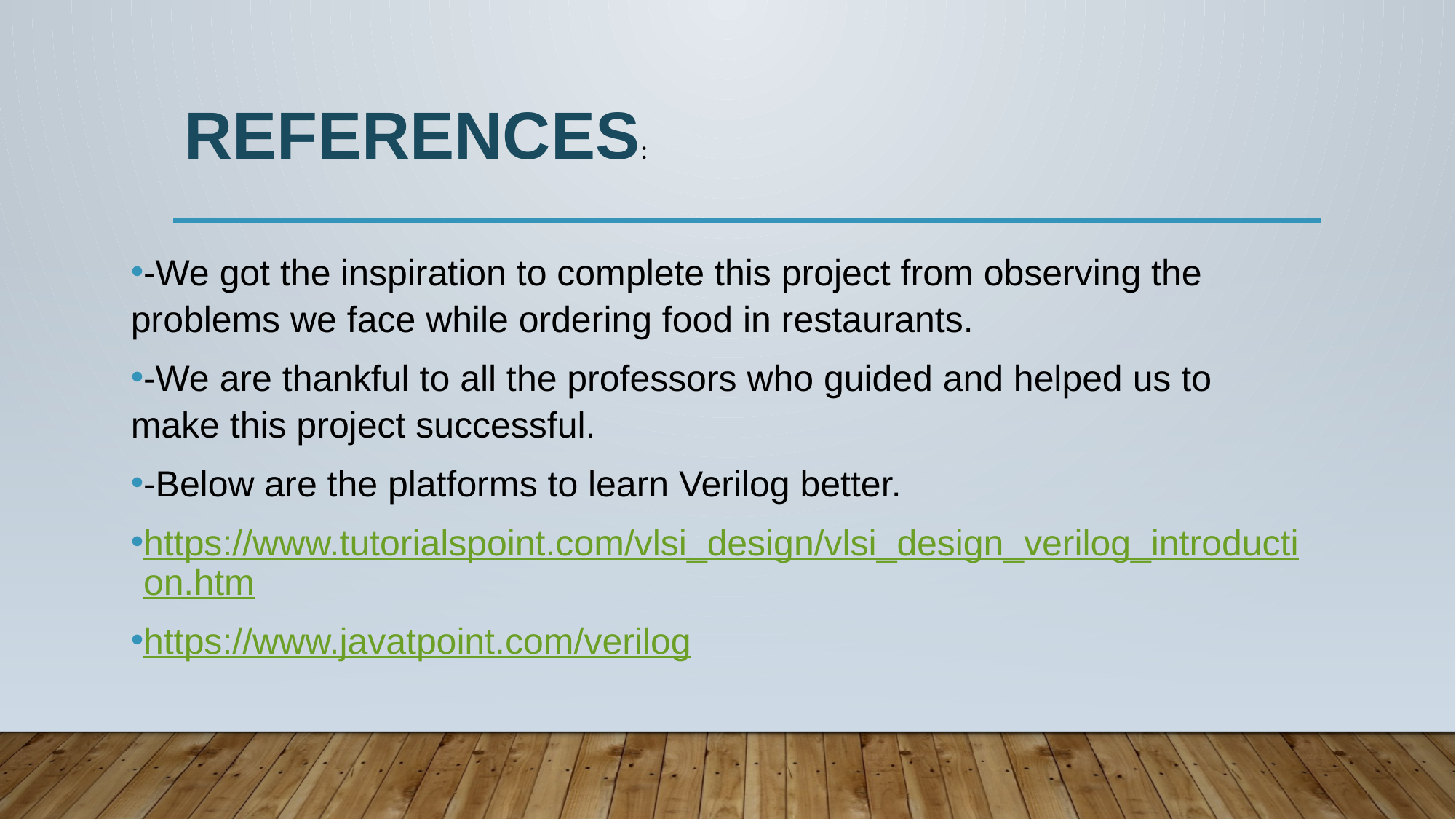

# REFERENCES:
-We got the inspiration to complete this project from observing the problems we face while ordering food in restaurants.
-We are thankful to all the professors who guided and helped us to make this project successful.
-Below are the platforms to learn Verilog better.
https://www.tutorialspoint.com/vlsi_design/vlsi_design_verilog_introduction.htm
https://www.javatpoint.com/verilog